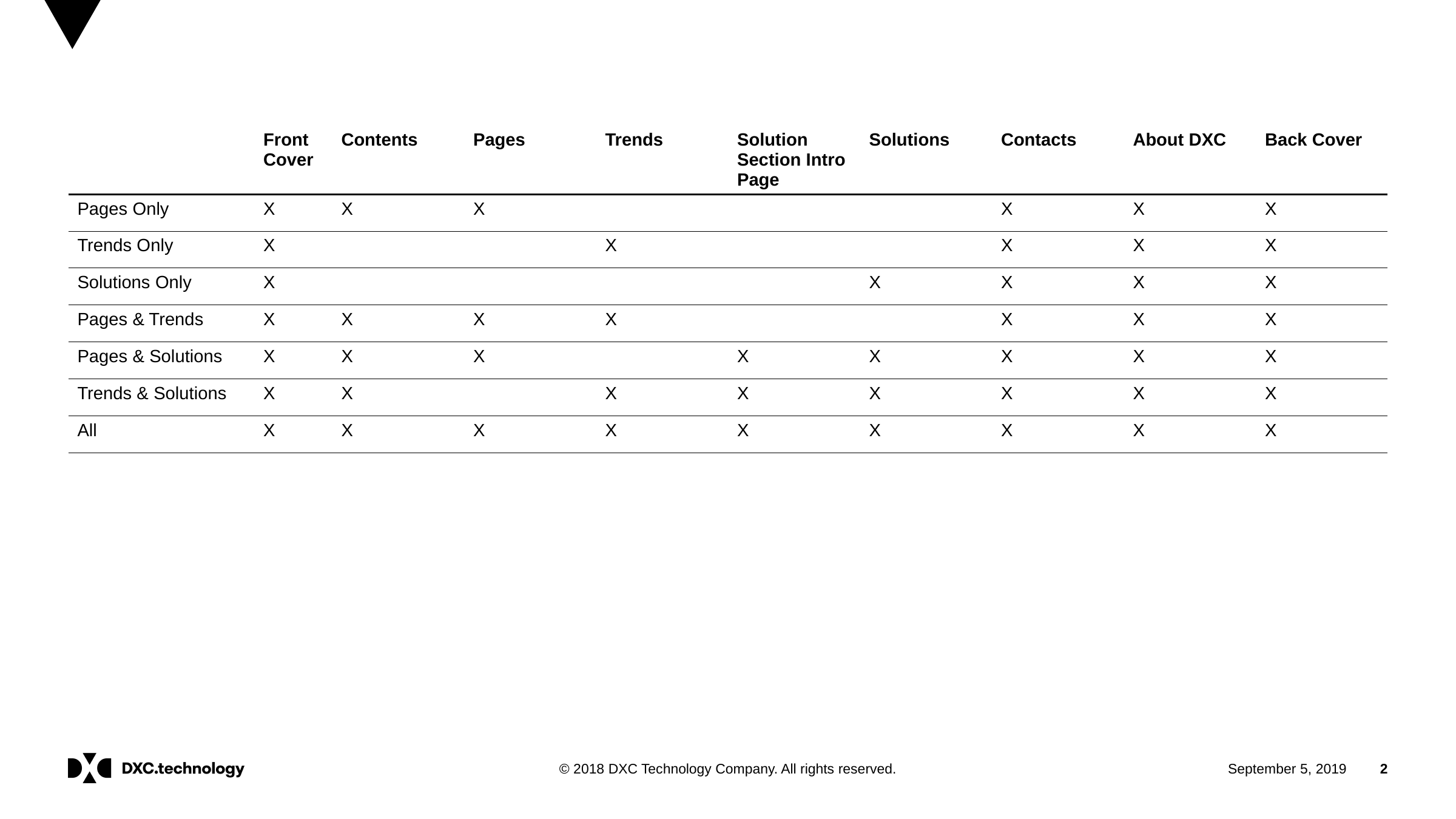

|  | Front Cover | Contents | Pages | Trends | Solution Section Intro Page | Solutions | Contacts | About DXC | Back Cover |
| --- | --- | --- | --- | --- | --- | --- | --- | --- | --- |
| Pages Only | X | X | X |  |  |  | X | X | X |
| Trends Only | X |  |  | X |  |  | X | X | X |
| Solutions Only | X |  |  |  |  | X | X | X | X |
| Pages & Trends | X | X | X | X |  |  | X | X | X |
| Pages & Solutions | X | X | X |  | X | X | X | X | X |
| Trends & Solutions | X | X |  | X | X | X | X | X | X |
| All | X | X | X | X | X | X | X | X | X |